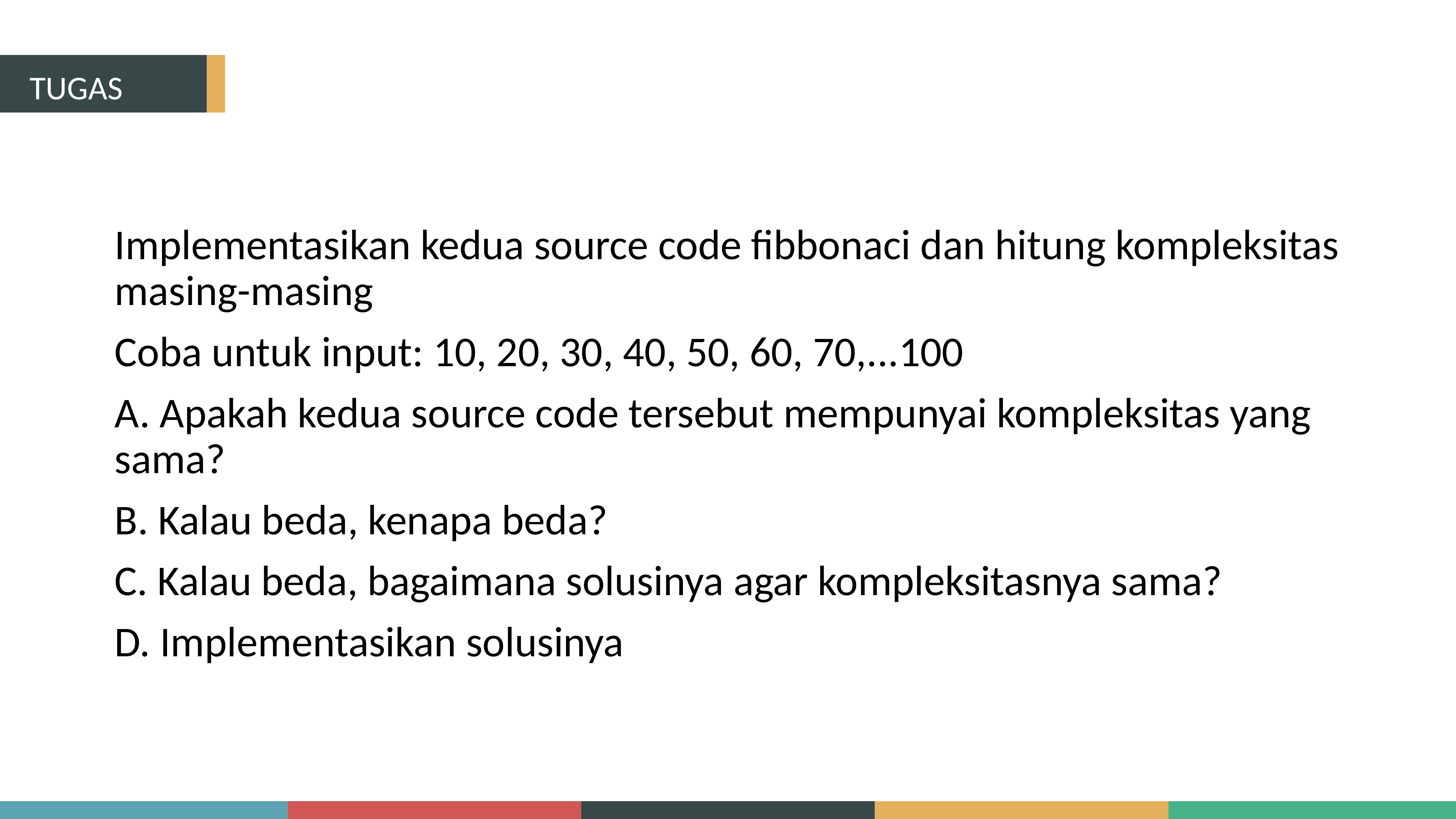

TUGAS
Implementasikan kedua source code fibbonaci dan hitung kompleksitas masing-masing
Coba untuk input: 10, 20, 30, 40, 50, 60, 70,...100
A. Apakah kedua source code tersebut mempunyai kompleksitas yang sama?
B. Kalau beda, kenapa beda?
C. Kalau beda, bagaimana solusinya agar kompleksitasnya sama?
D. Implementasikan solusinya